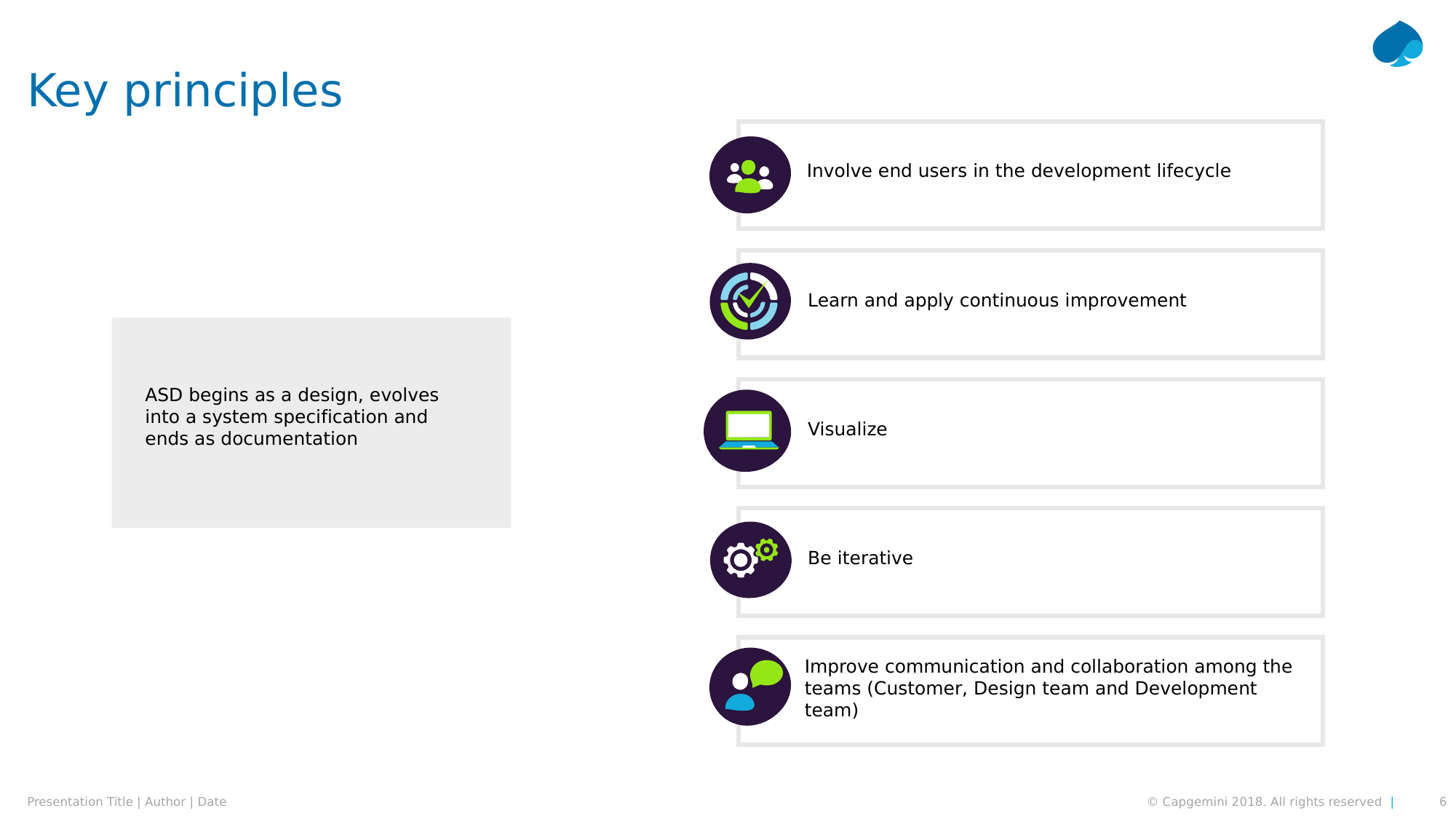

# Key principles

Involve end users in the development lifecycle

Learn and apply continuous improvement

Visualize
ASD begins as a design, evolves into a system specification and ends as documentation

Be iterative

Improve communication and collaboration among the teams (Customer, Design team and Development team)